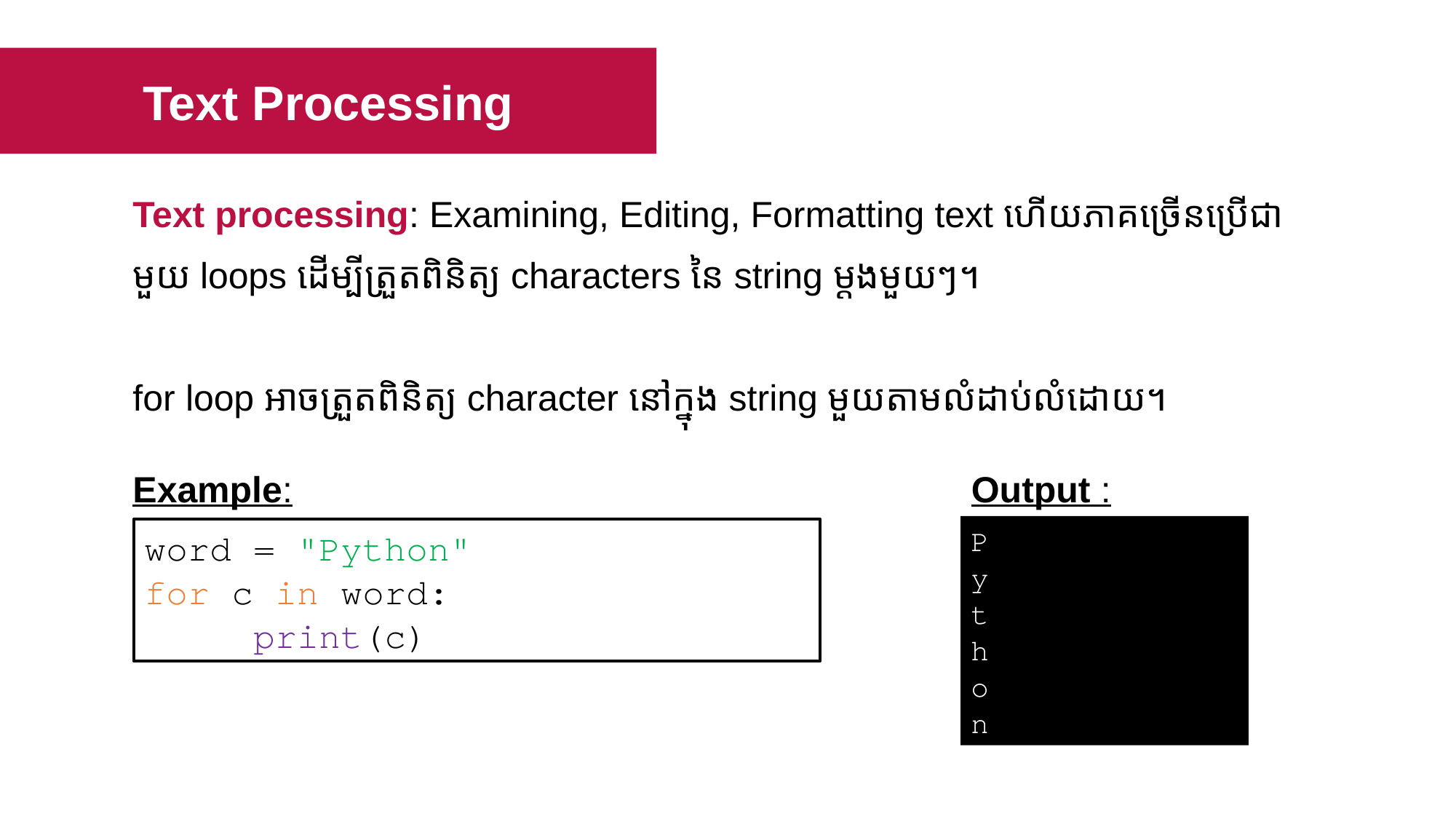

Text Processing
Text processing: Examining, Editing, Formatting text ហើយភាគច្រើនប្រើជាមួយ loops ដើម្បីត្រួតពិនិត្យ characters នៃ​ string ម្តងមួយៗ។

for loop អាចត្រួតពិនិត្យ character នៅក្នុង​ string មួយតាមលំដាប់លំដោយ។
Example:
Output :
P
y
t
h
o
n
word = "Python"
for c in word:
	print(c)